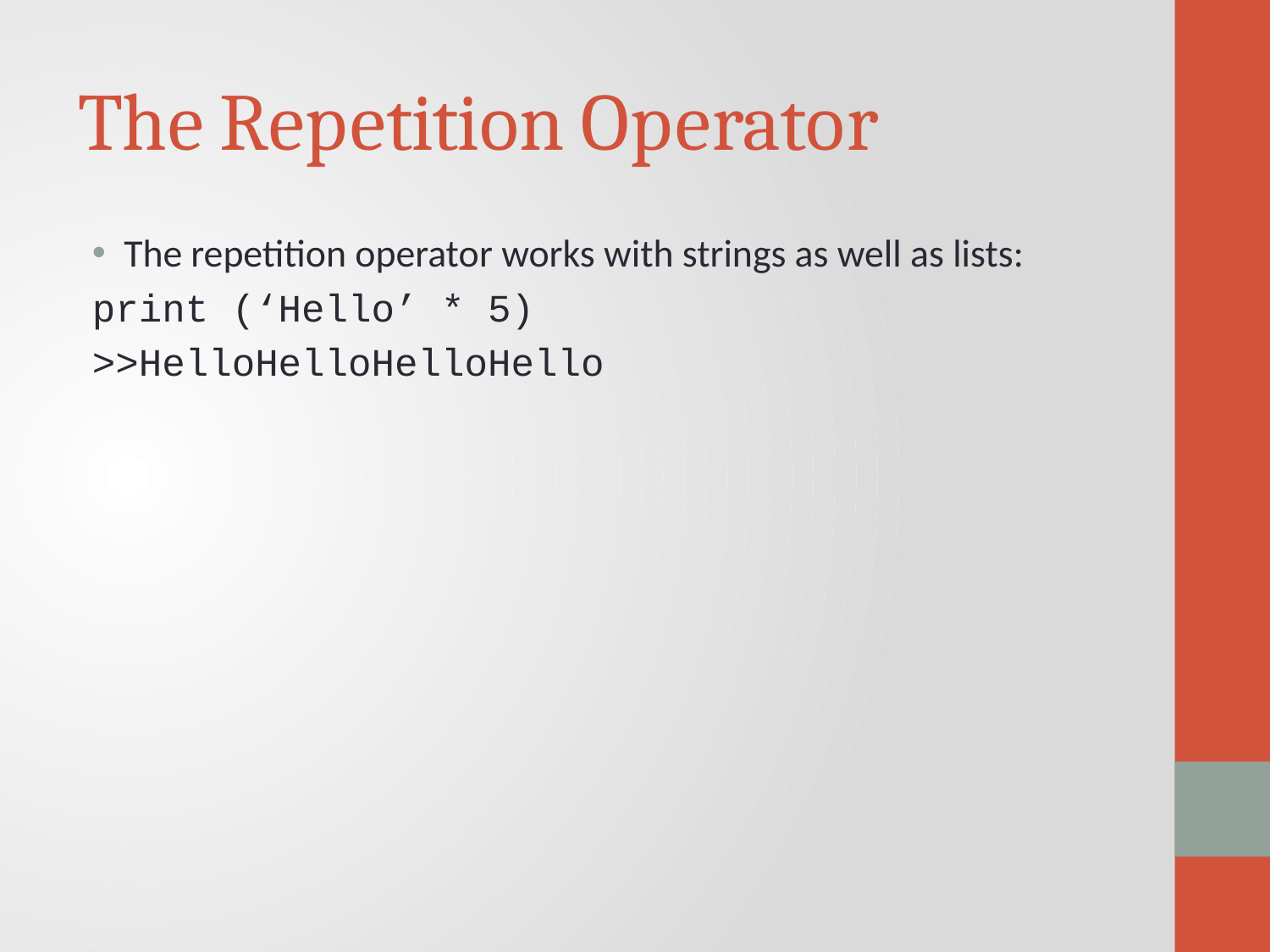

# The Repetition Operator
The repetition operator works with strings as well as lists:
print (‘Hello’ * 5)
>>HelloHelloHelloHello